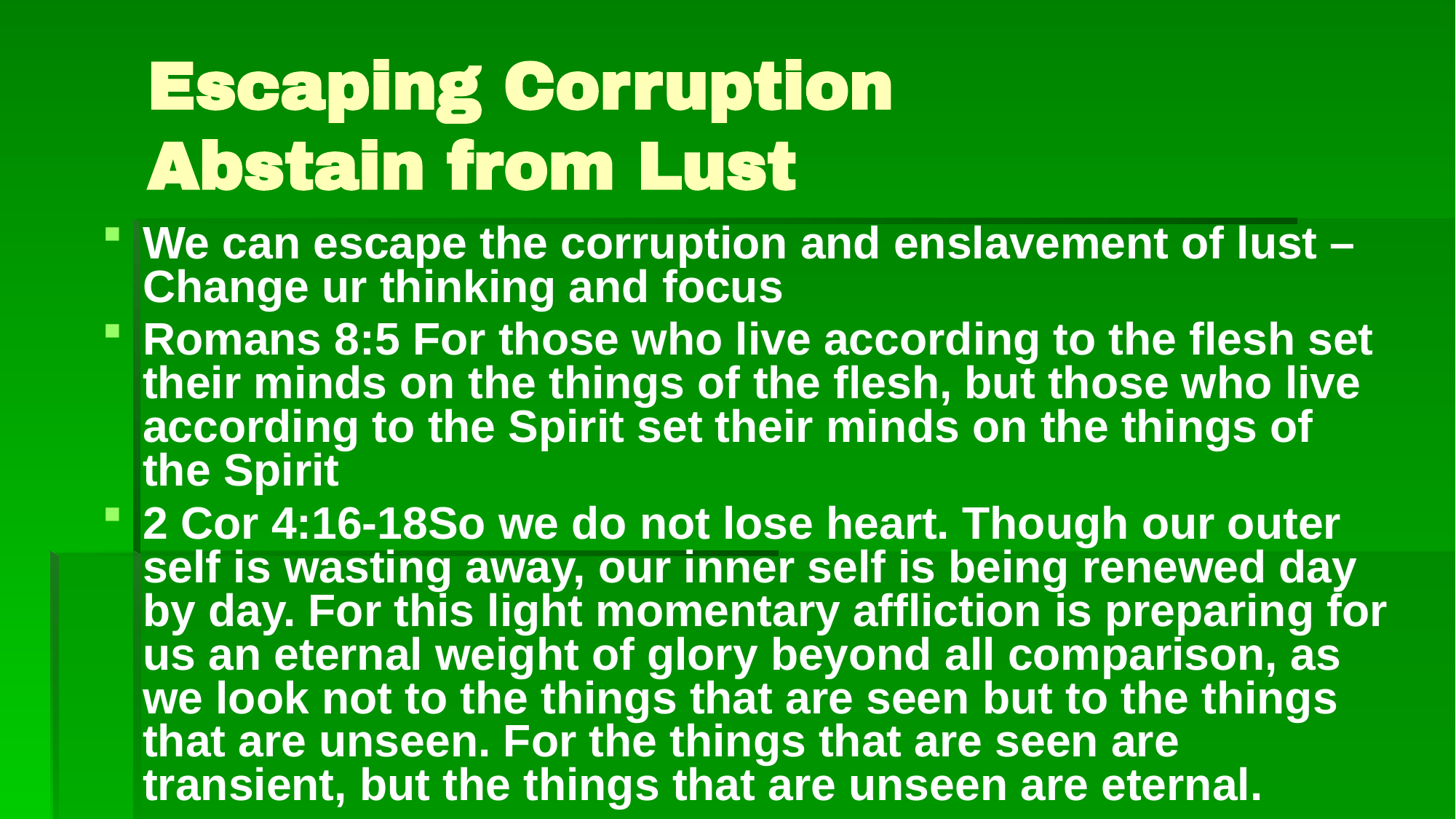

Escaping Corruption
Abstain from Lust
We can escape the corruption and enslavement of lust – Change ur thinking and focus
Romans 8:5 For those who live according to the flesh set their minds on the things of the flesh, but those who live according to the Spirit set their minds on the things of the Spirit
2 Cor 4:16-18So we do not lose heart. Though our outer self is wasting away, our inner self is being renewed day by day. For this light momentary affliction is preparing for us an eternal weight of glory beyond all comparison, as we look not to the things that are seen but to the things that are unseen. For the things that are seen are transient, but the things that are unseen are eternal.